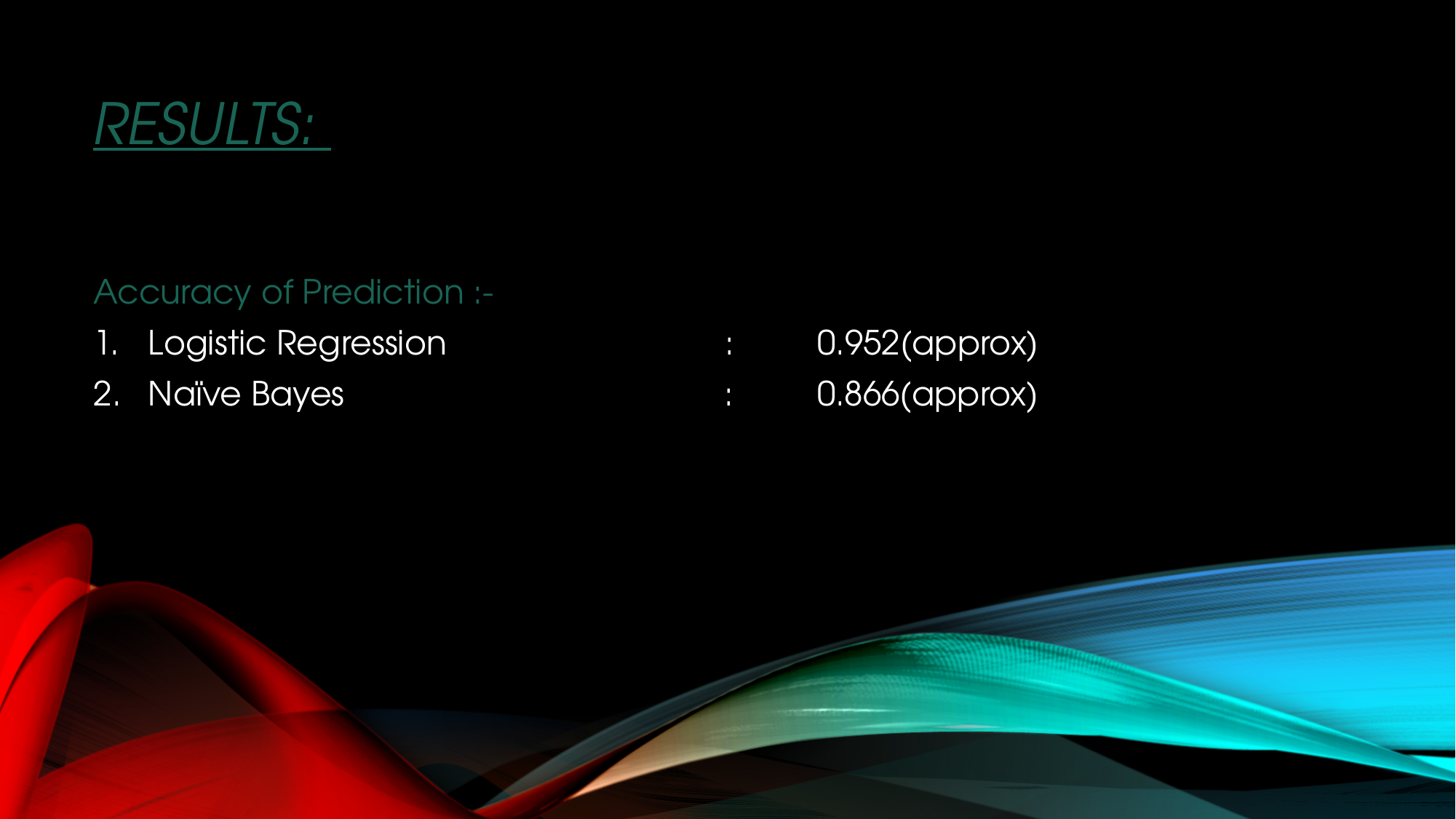

# Results:
Accuracy of Prediction :-
Logistic Regression                              :         0.952(approx)
Naïve Bayes                                         :         0.866(approx)